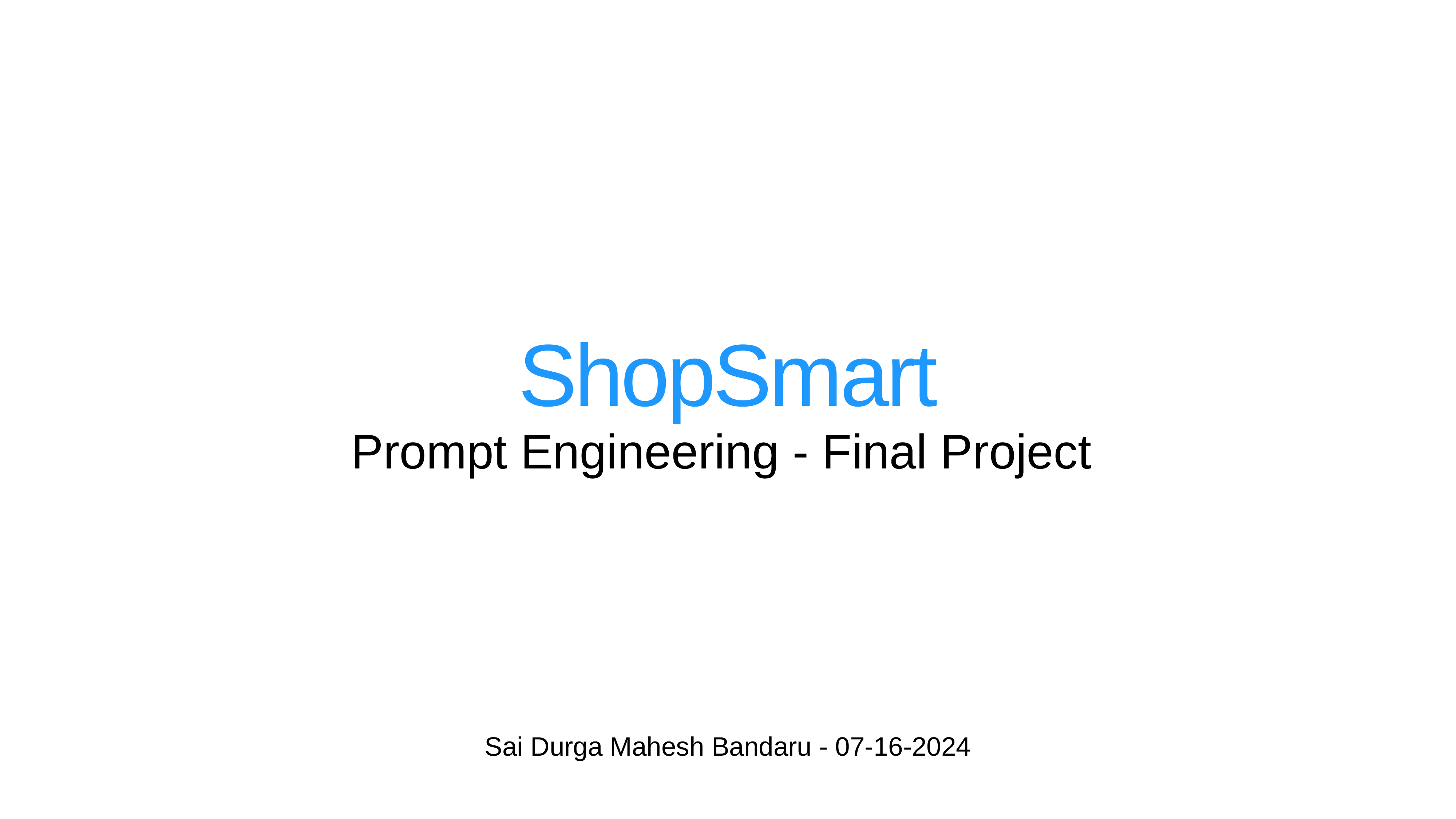

# ShopSmart
Prompt Engineering - Final Project
Sai Durga Mahesh Bandaru - 07-16-2024